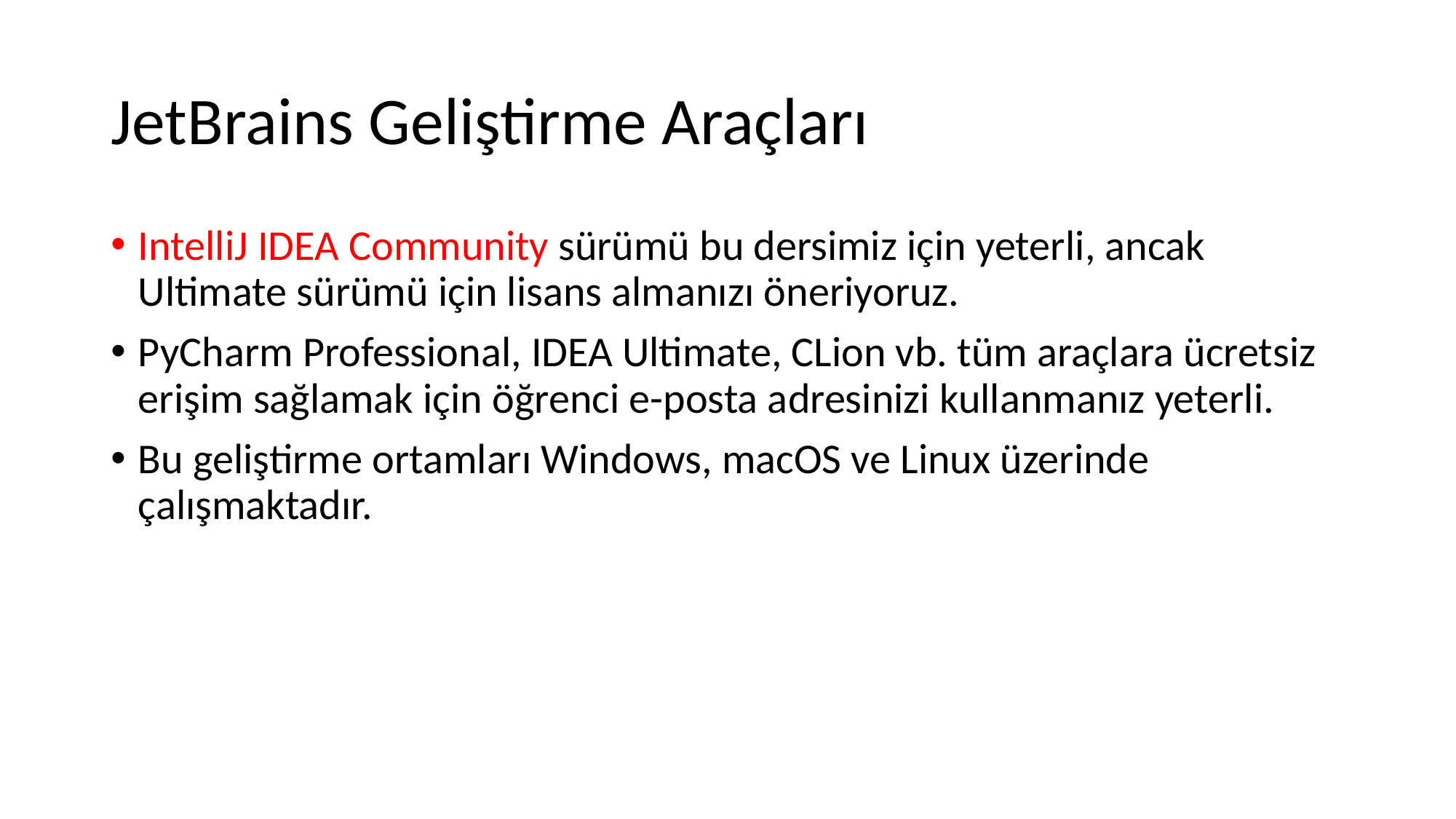

# JetBrains Geliştirme Araçları
IntelliJ IDEA Community sürümü bu dersimiz için yeterli, ancak Ultimate sürümü için lisans almanızı öneriyoruz.
PyCharm Professional, IDEA Ultimate, CLion vb. tüm araçlara ücretsiz erişim sağlamak için öğrenci e-posta adresinizi kullanmanız yeterli.
Bu geliştirme ortamları Windows, macOS ve Linux üzerinde çalışmaktadır.